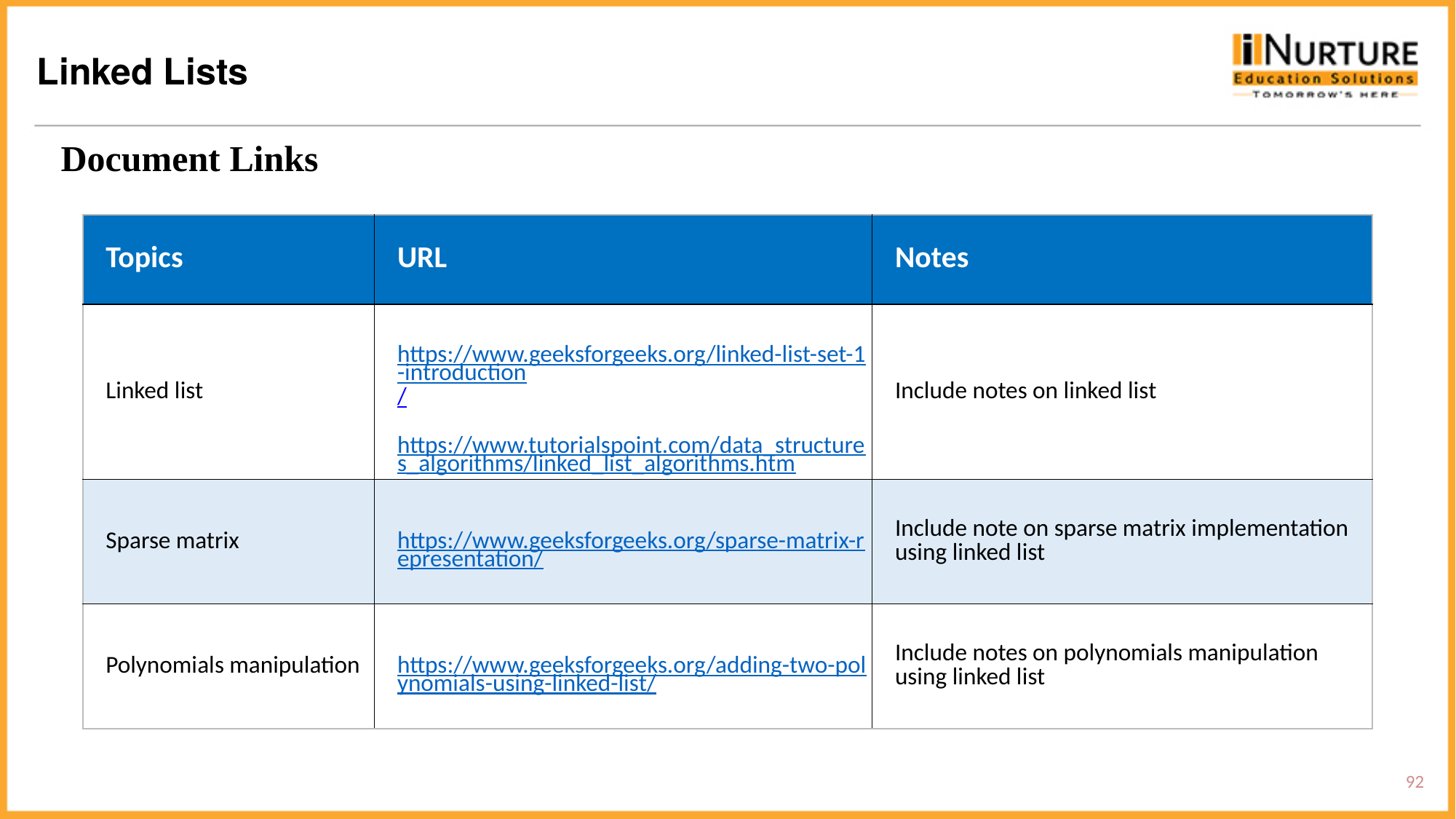

Linked Lists
Document Links
| Topics | URL | Notes |
| --- | --- | --- |
| Linked list | https://www.geeksforgeeks.org/linked-list-set-1-introduction/ https://www.tutorialspoint.com/data\_structures\_algorithms/linked\_list\_algorithms.htm | Include notes on linked list |
| Sparse matrix | https://www.geeksforgeeks.org/sparse-matrix-representation/ | Include note on sparse matrix implementation using linked list |
| Polynomials manipulation | https://www.geeksforgeeks.org/adding-two-polynomials-using-linked-list/ | Include notes on polynomials manipulation using linked list |
92